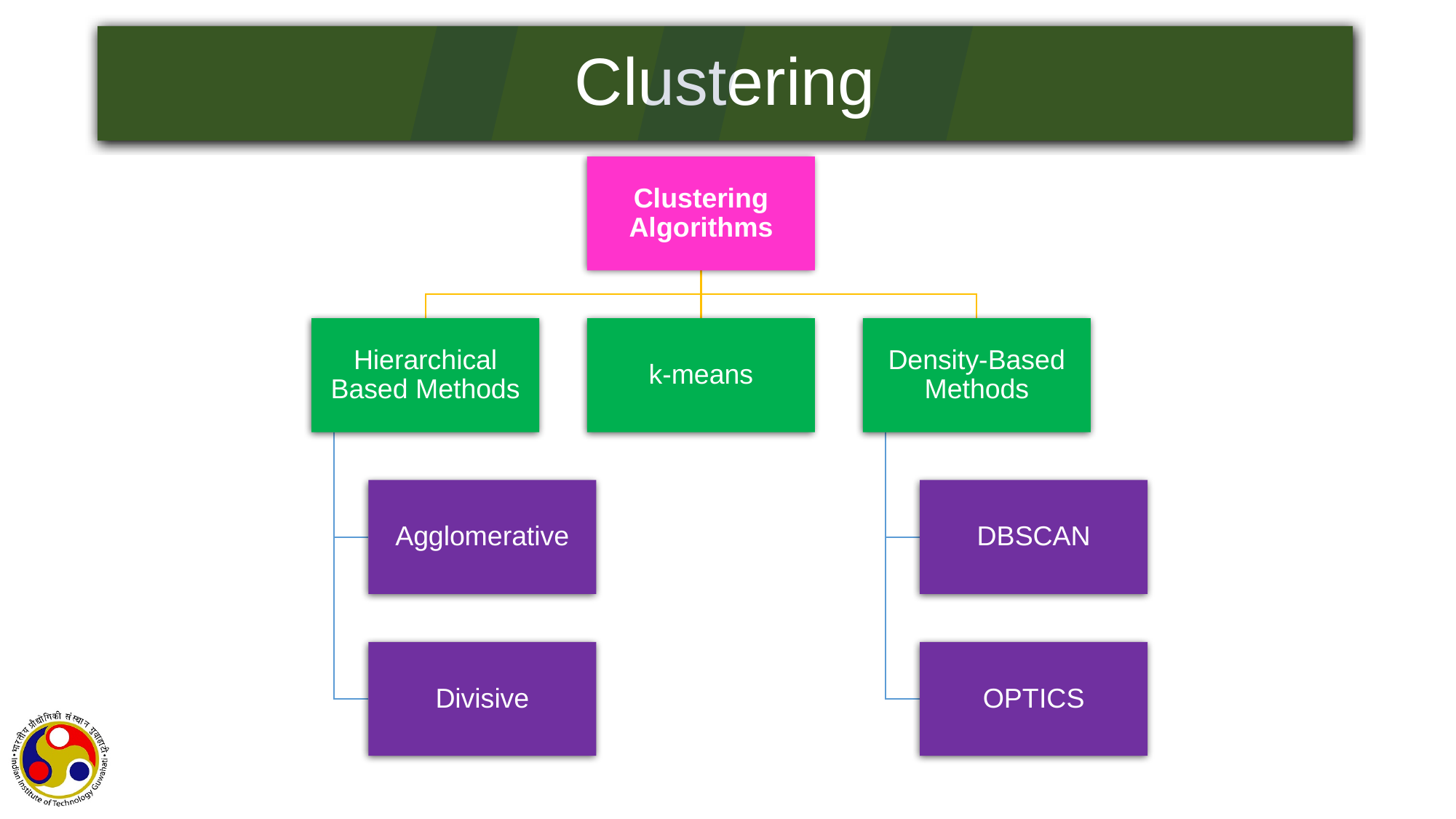

Clustering

Clustering Algorithms
Hierarchical Based Methods
Agglomerative
Divisive
k-means
Density-Based Methods
DBSCAN
OPTICS